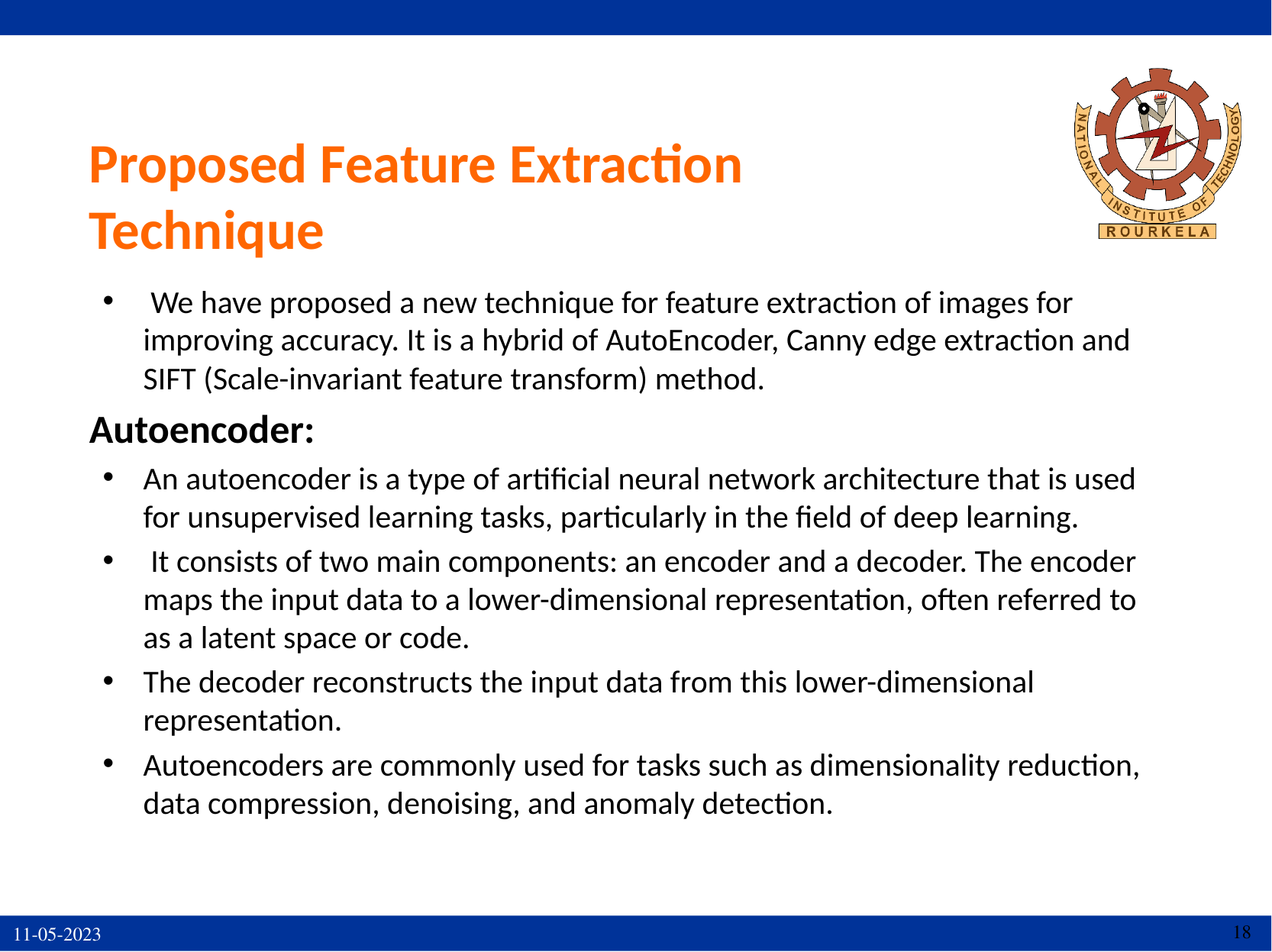

# Proposed Feature Extraction Technique
 We have proposed a new technique for feature extraction of images for improving accuracy. It is a hybrid of AutoEncoder, Canny edge extraction and SIFT (Scale-invariant feature transform) method.
Autoencoder:
An autoencoder is a type of artificial neural network architecture that is used for unsupervised learning tasks, particularly in the field of deep learning.
 It consists of two main components: an encoder and a decoder. The encoder maps the input data to a lower-dimensional representation, often referred to as a latent space or code.
The decoder reconstructs the input data from this lower-dimensional representation.
Autoencoders are commonly used for tasks such as dimensionality reduction, data compression, denoising, and anomaly detection.

18
11-05-2023